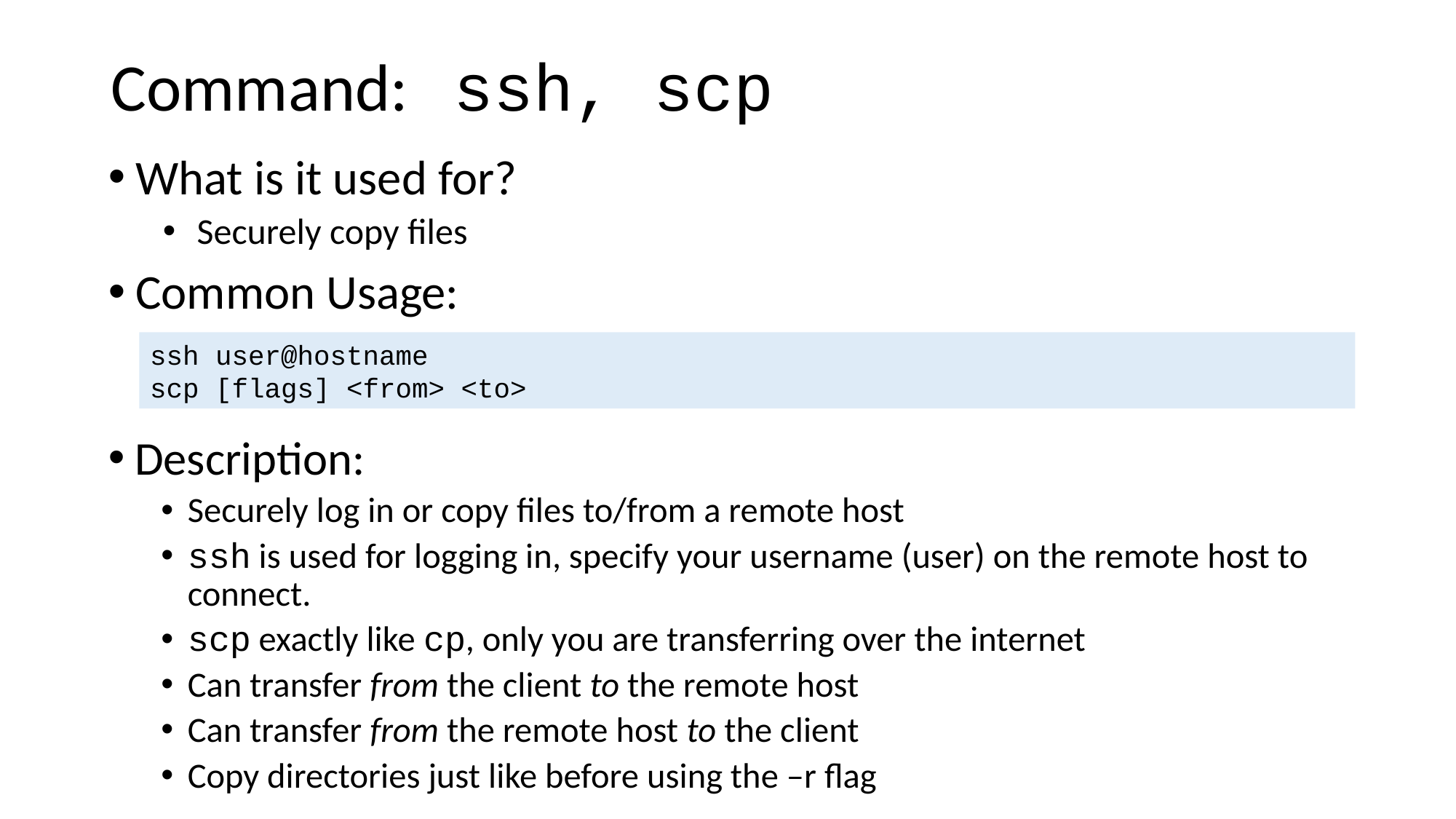

# Command:   ssh, scp
What is it used for?
Securely copy files
Common Usage:
ssh user@hostname
scp [flags] <from> <to>
Description:
Securely log in or copy files to/from a remote host
ssh is used for logging in, specify your username (user) on the remote host to connect.
scp exactly like cp, only you are transferring over the internet
Can transfer from the client to the remote host
Can transfer from the remote host to the client
Copy directories just like before using the –r flag